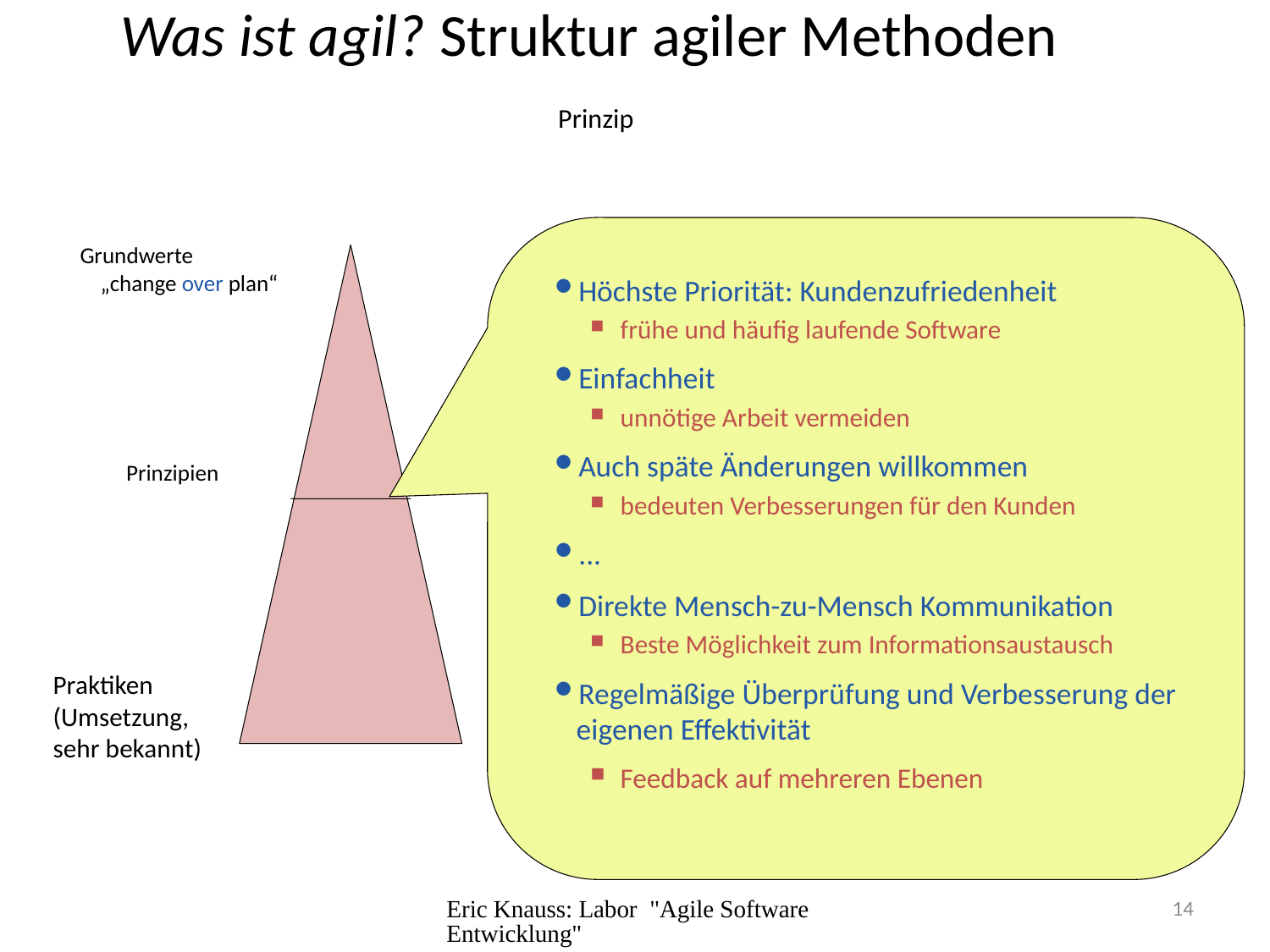

# Was ist agil? Struktur agiler Methoden Prinzip
Höchste Priorität: Kundenzufriedenheit
frühe und häufig laufende Software
Einfachheit
unnötige Arbeit vermeiden
Auch späte Änderungen willkommen
bedeuten Verbesserungen für den Kunden
...
Direkte Mensch-zu-Mensch Kommunikation
Beste Möglichkeit zum Informationsaustausch
Regelmäßige Überprüfung und Verbesserung der eigenen Effektivität
Feedback auf mehreren Ebenen

Grundwerte
    „change over plan“

Prinzipien

Praktiken
(Umsetzung,
sehr bekannt)
Eric Knauss: Labor  "Agile Software Entwicklung"
14